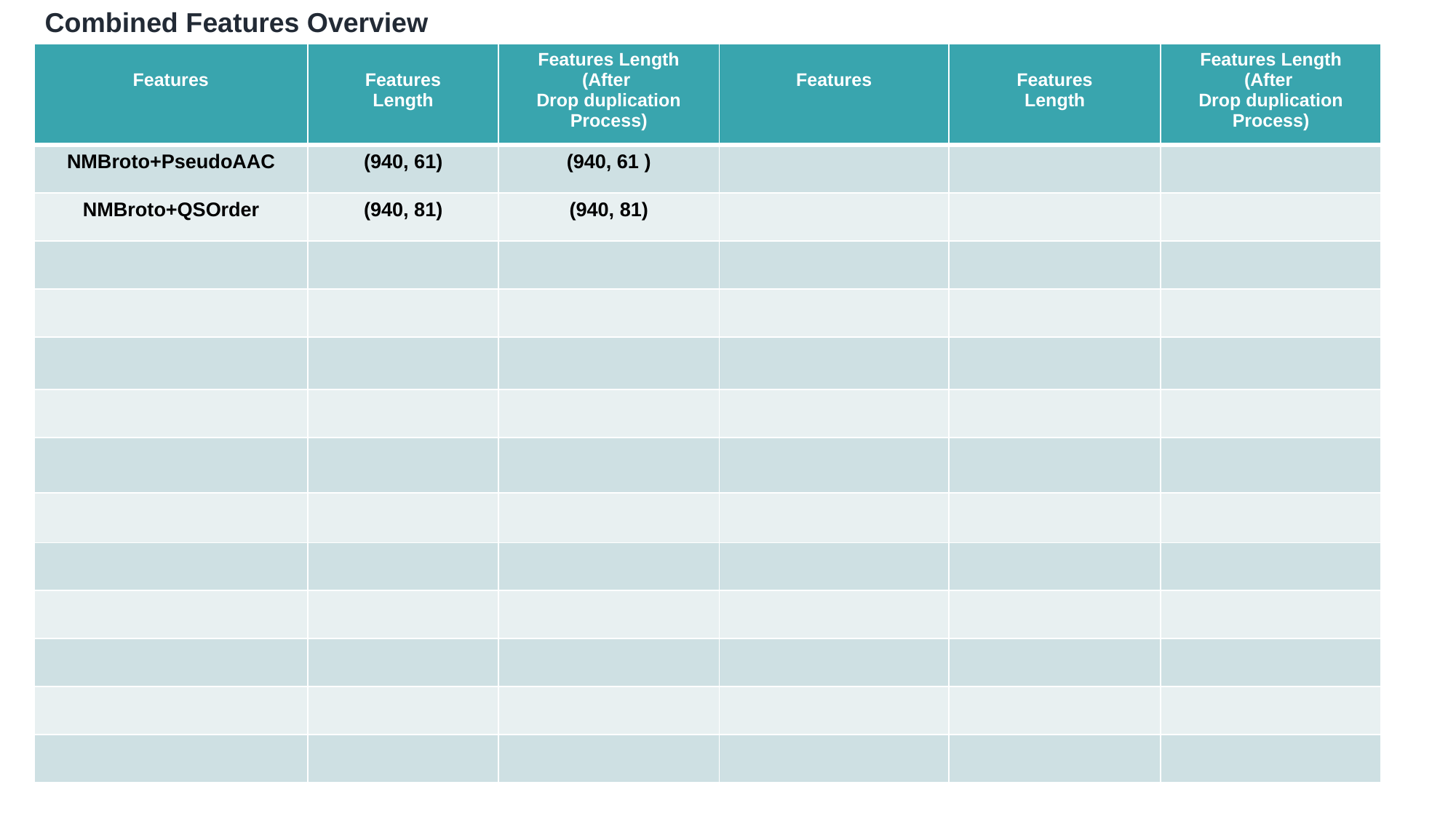

Combined Features Overview
| Features | Features Length | Features Length (After Drop duplication Process) | Features | Features Length | Features Length (After Drop duplication Process) |
| --- | --- | --- | --- | --- | --- |
| NMBroto+PseudoAAC | (940, 61) | (940, 61 ) |  |  |  |
| NMBroto+QSOrder | (940, 81) | (940, 81) |  |  |  |
|  |  |  |  |  |  |
|  |  |  |  |  |  |
|  |  |  |  |  |  |
|  |  |  |  |  |  |
|  |  |  |  |  |  |
|  |  |  |  |  |  |
|  |  |  |  |  |  |
|  |  |  |  |  |  |
|  |  |  |  |  |  |
|  |  |  |  |  |  |
|  |  |  |  |  |  |